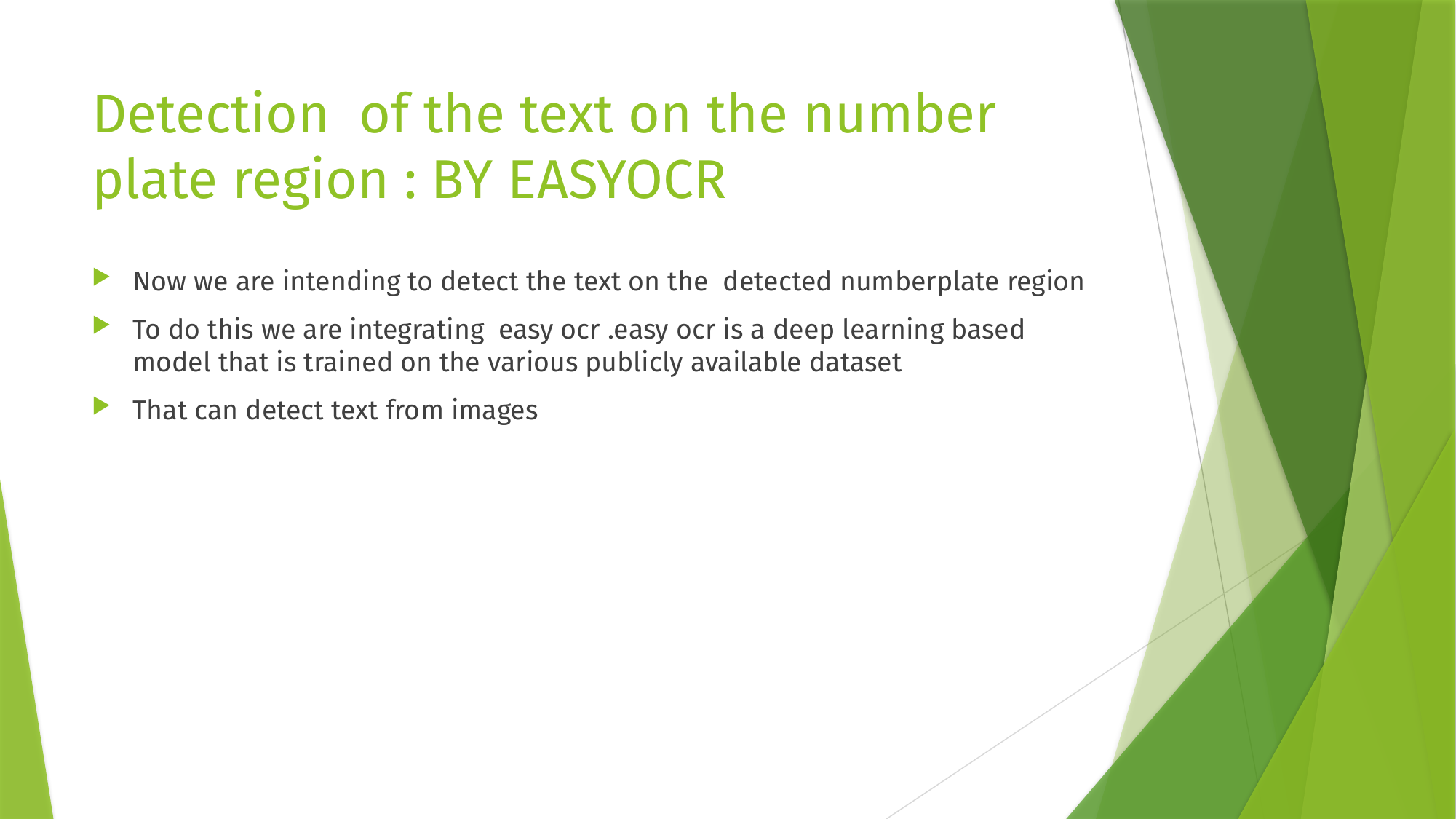

# Detection  of the text on the number plate region : BY EASYOCR
Now we are intending to detect the text on the  detected numberplate region
To do this we are integrating  easy ocr .easy ocr is a deep learning based model that is trained on the various publicly available dataset
That can detect text from images